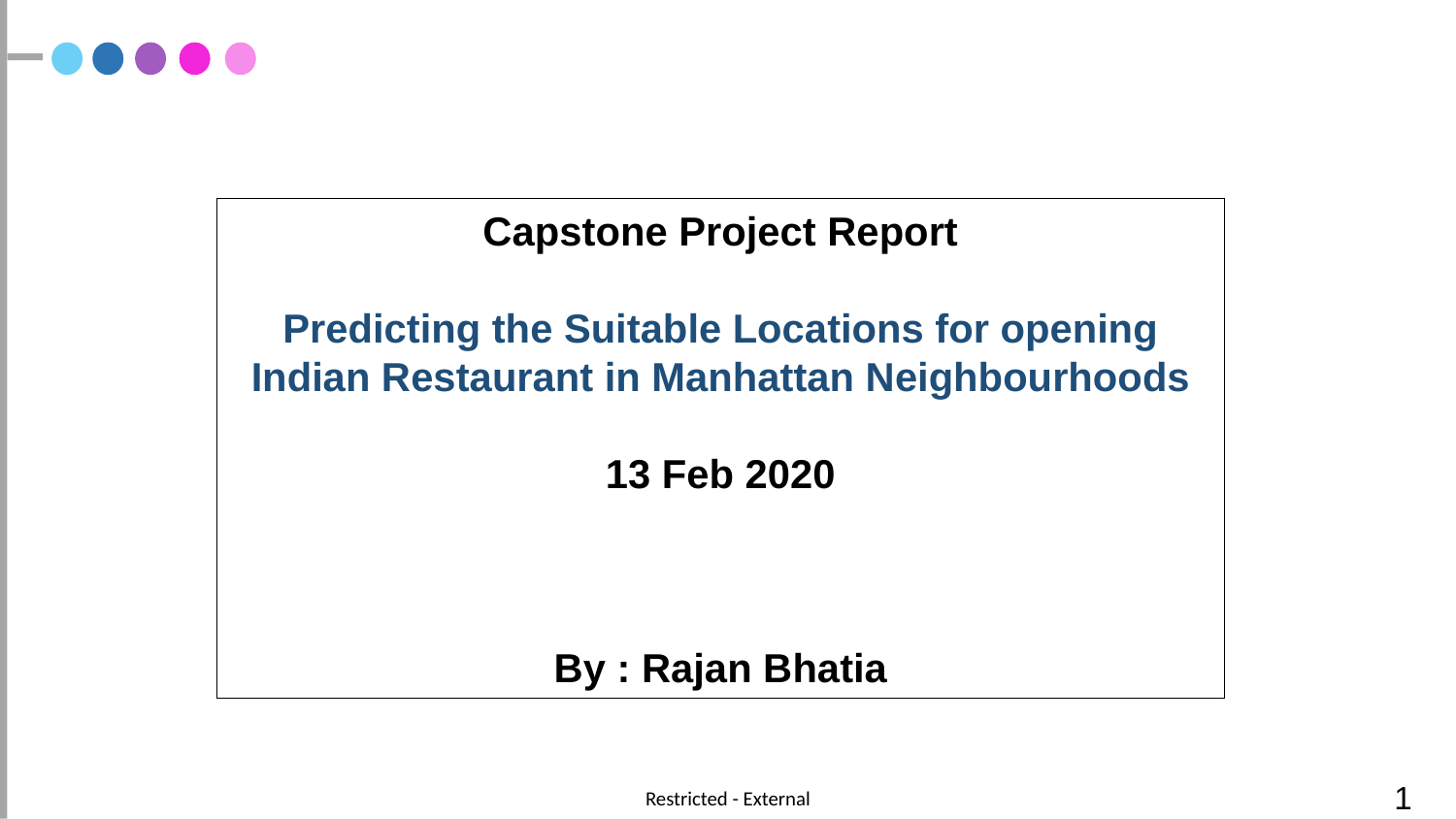

Capstone Project Report

Predicting the Suitable Locations for opening Indian Restaurant in Manhattan Neighbourhoods

13 Feb 2020

By : Rajan Bhatia
1